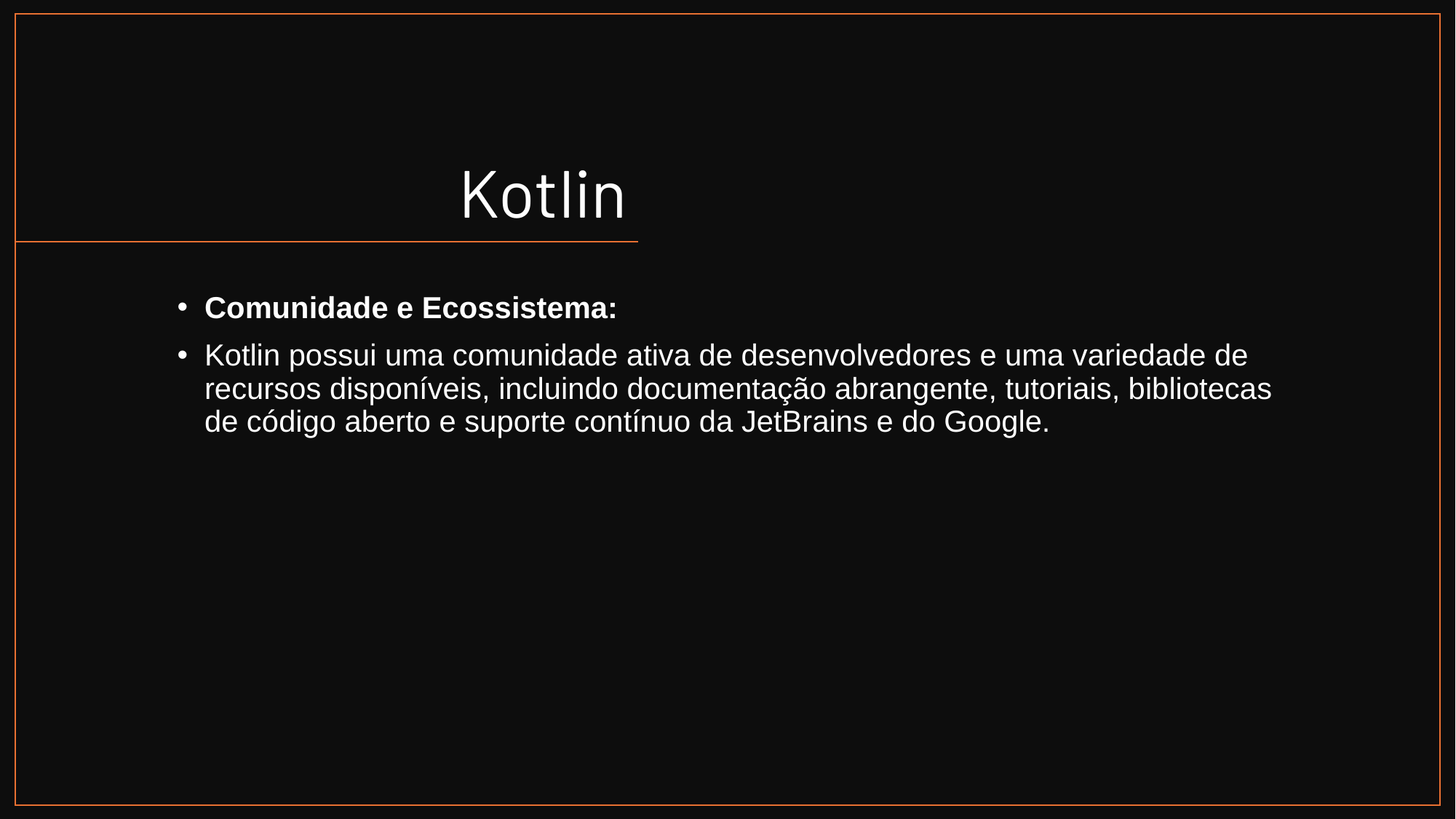

# Kotlin
Comunidade e Ecossistema:
Kotlin possui uma comunidade ativa de desenvolvedores e uma variedade de recursos disponíveis, incluindo documentação abrangente, tutoriais, bibliotecas de código aberto e suporte contínuo da JetBrains e do Google.